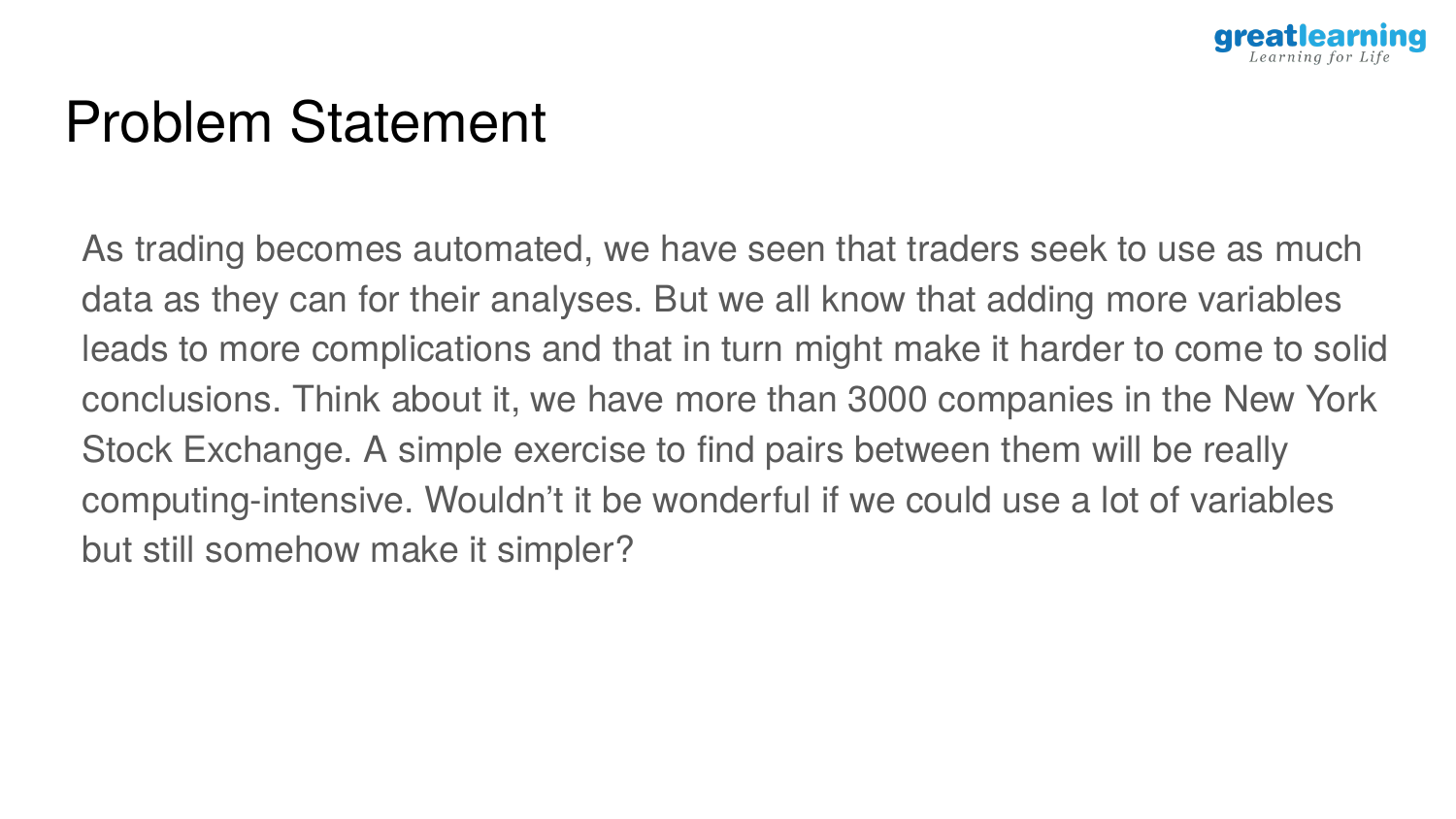

# Problem Statement
As trading becomes automated, we have seen that traders seek to use as much data as they can for their analyses. But we all know that adding more variables leads to more complications and that in turn might make it harder to come to solid conclusions. Think about it, we have more than 3000 companies in the New York Stock Exchange. A simple exercise to find pairs between them will be really computing-intensive. Wouldn’t it be wonderful if we could use a lot of variables but still somehow make it simpler?